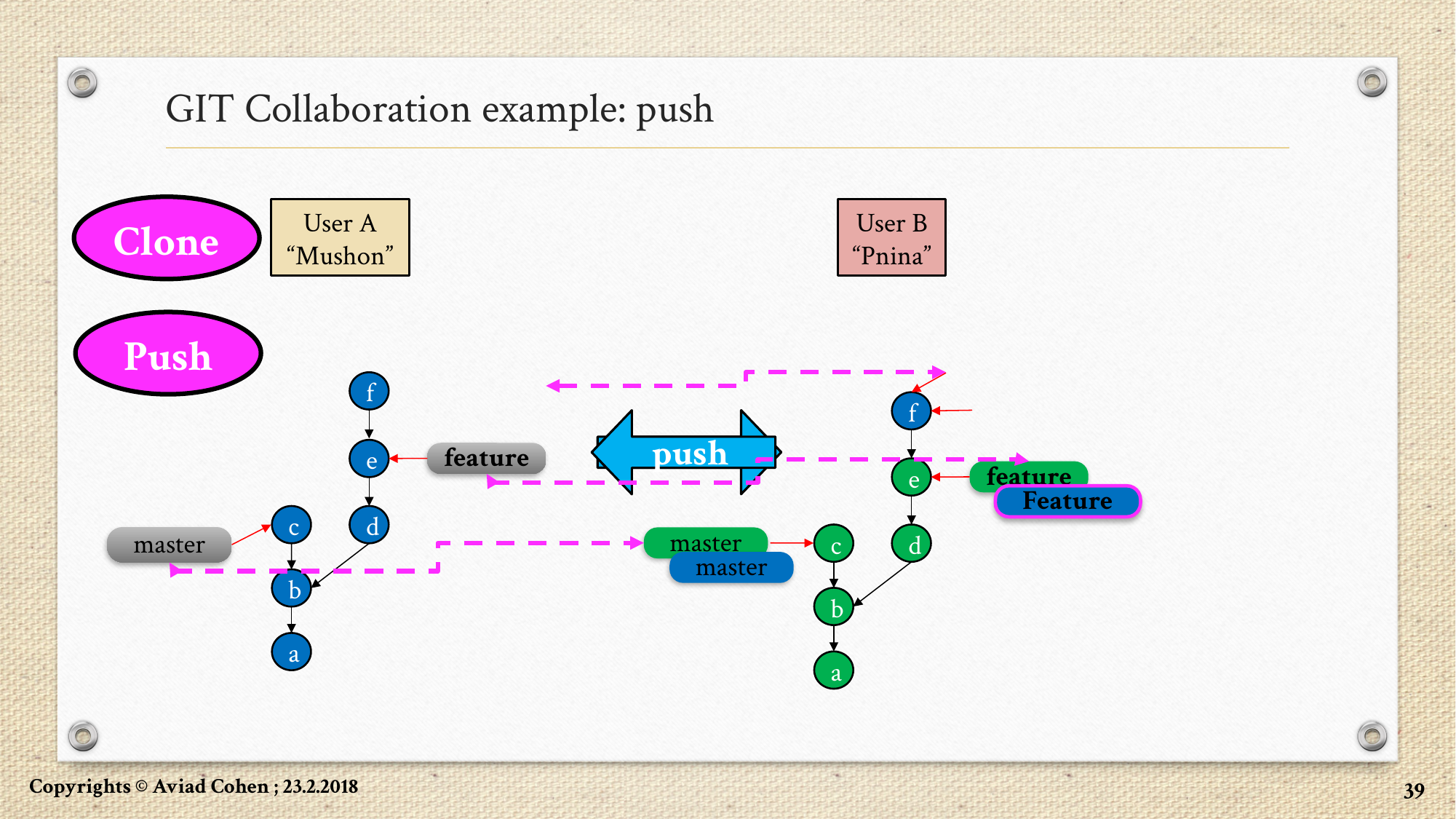

# GIT Collaboration example: push
Clone
User A
“Mushon”
User B
“Pnina”
Push

push
f
f
e
feature
e
feature
Feature
d
c
d
c
master
master
master
b
b
a
a
Copyrights © Aviad Cohen ; 23.2.2018
39